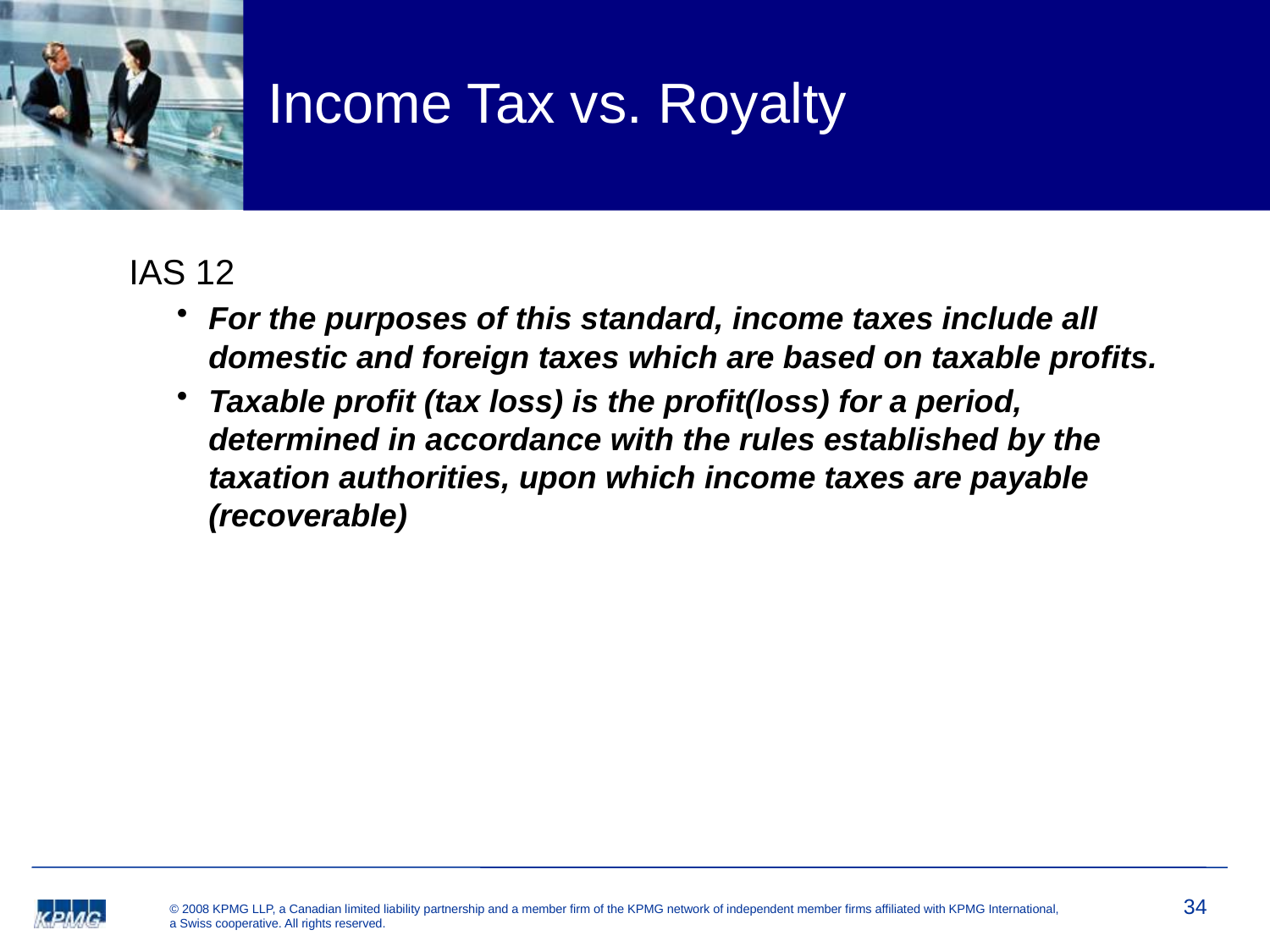

# Income Tax vs. Royalty
IAS 12
For the purposes of this standard, income taxes include all domestic and foreign taxes which are based on taxable profits.
Taxable profit (tax loss) is the profit(loss) for a period, determined in accordance with the rules established by the taxation authorities, upon which income taxes are payable (recoverable)